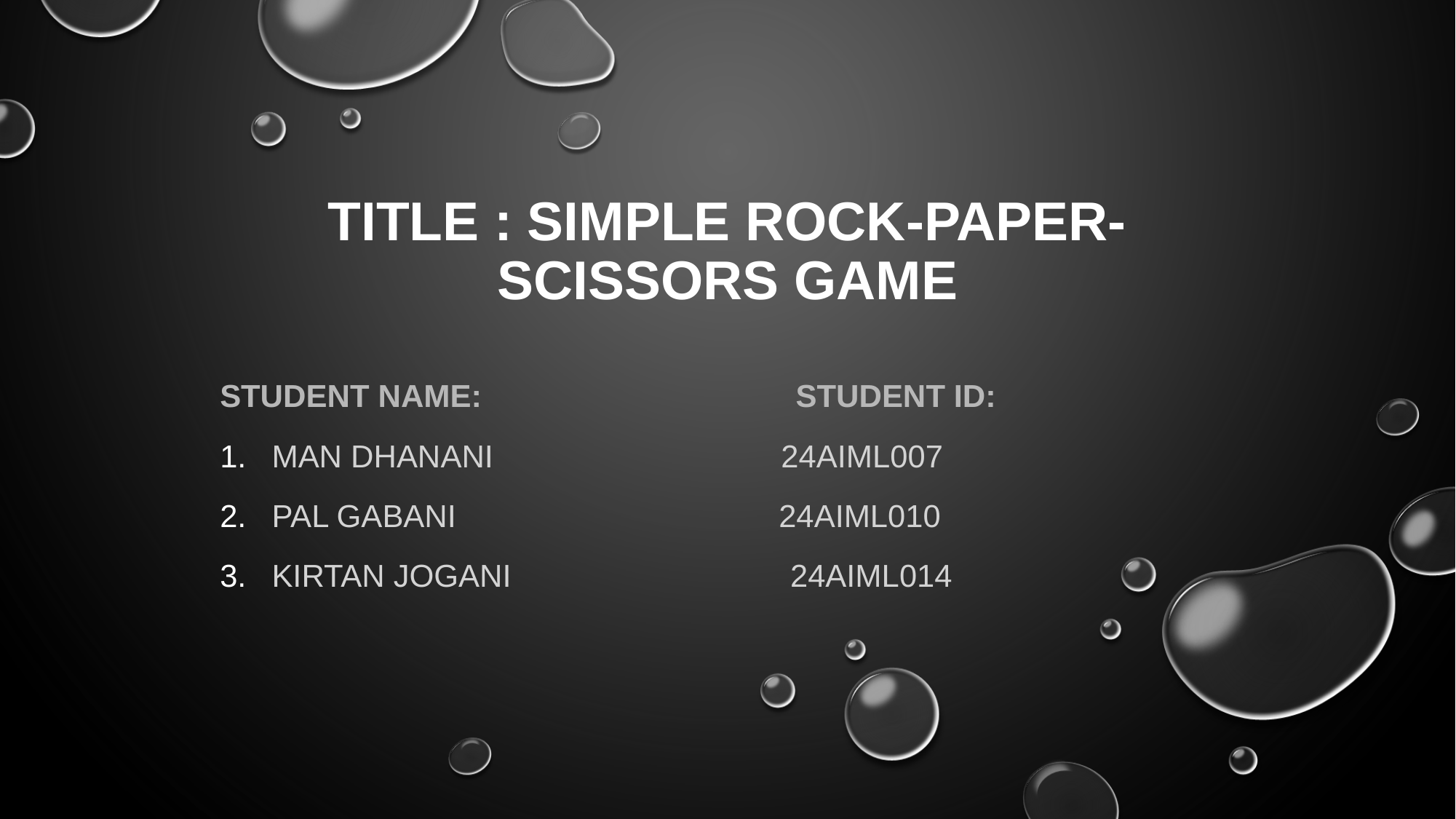

# Title : Simple Rock-Paper-Scissors Game
Student name:                                    student id:
Man dhanani                                 24AIML007
Pal gabani                                     24AIML010
Kirtan jogani                                24aiml014